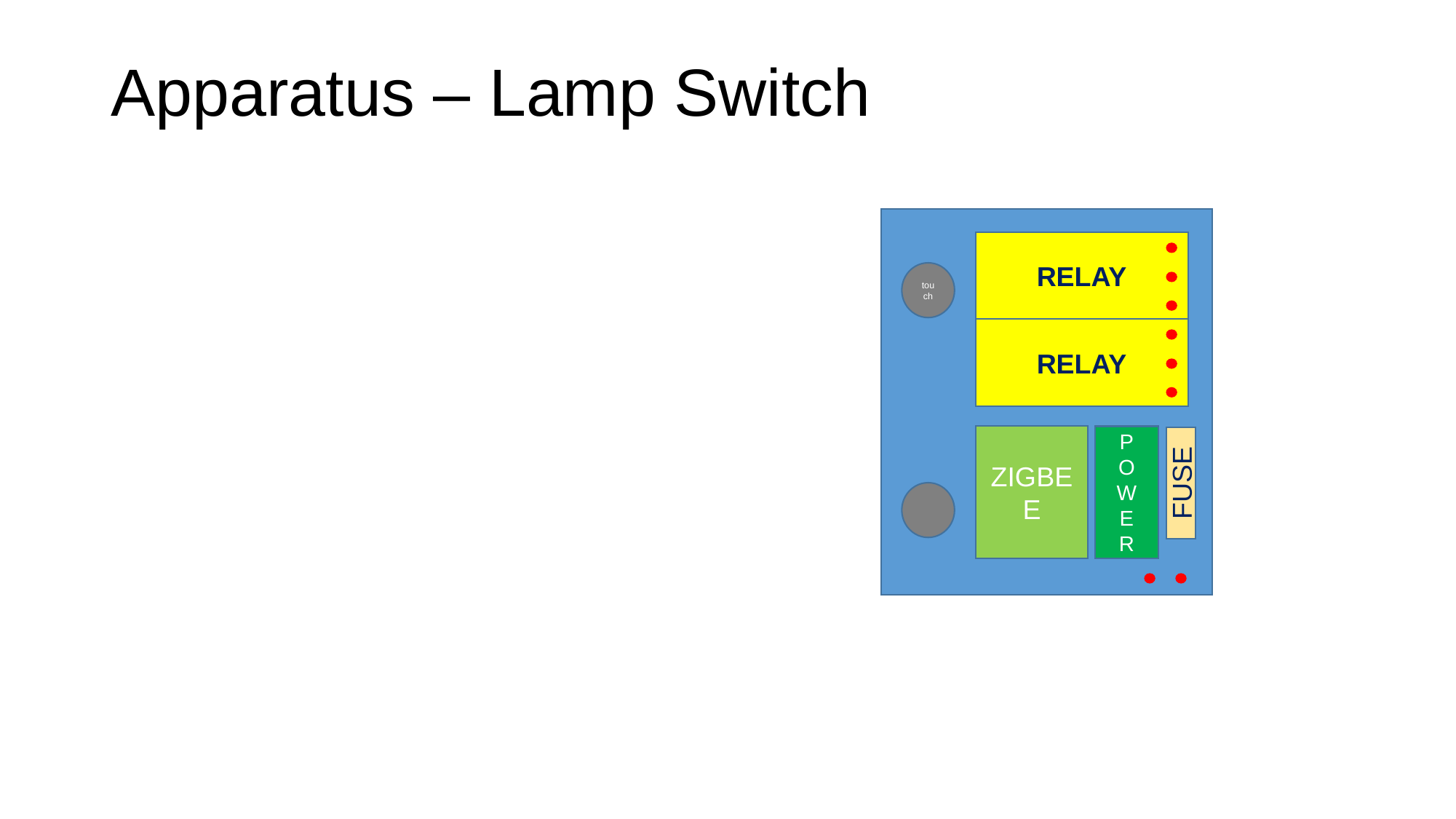

# Apparatus – Lamp Switch

RELAY

touch

RELAY

ZIGBEE
P
O
W
E
R
FUSE